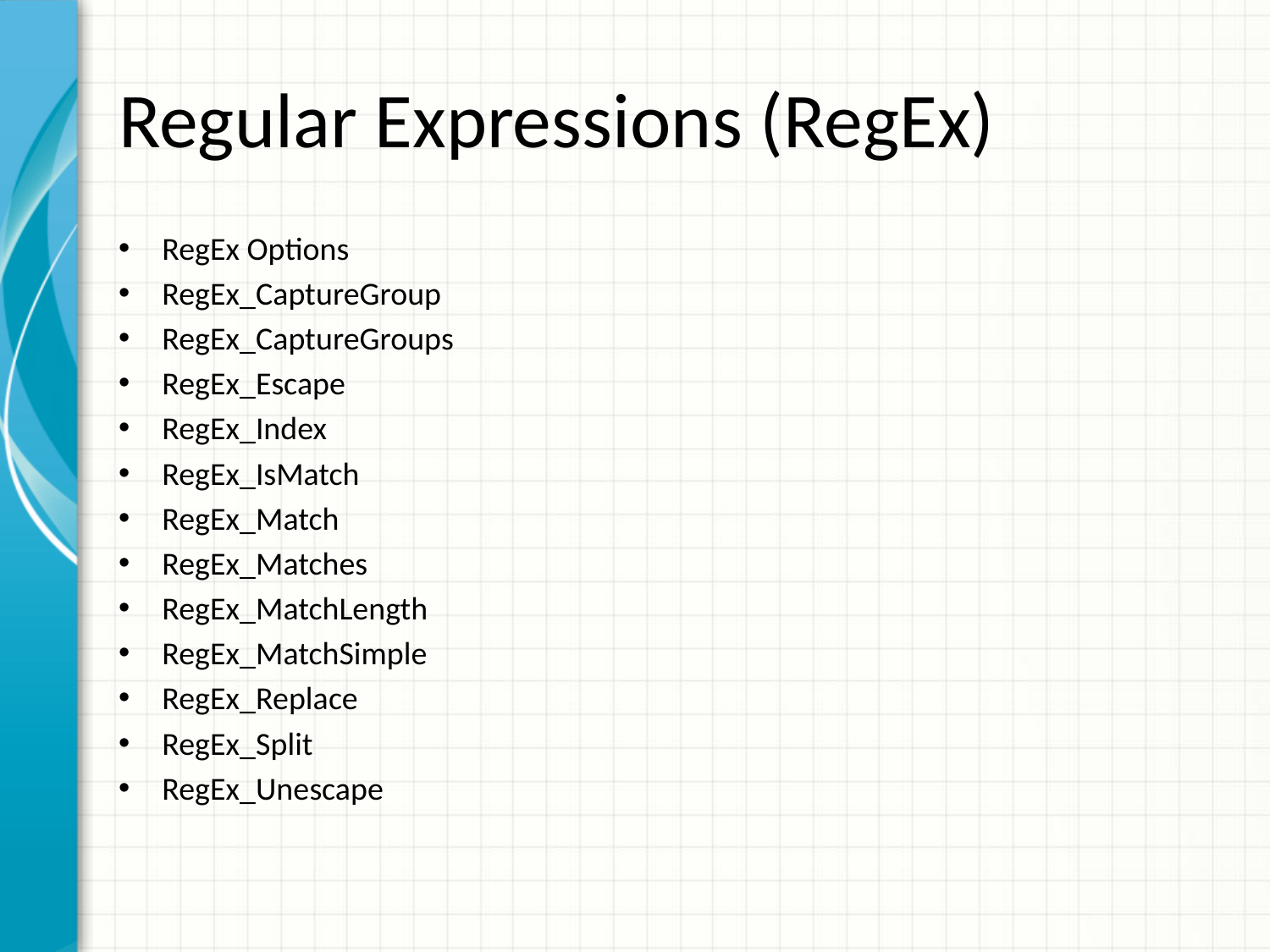

# Regular Expressions (RegEx)
RegEx Options
RegEx_CaptureGroup
RegEx_CaptureGroups
RegEx_Escape
RegEx_Index
RegEx_IsMatch
RegEx_Match
RegEx_Matches
RegEx_MatchLength
RegEx_MatchSimple
RegEx_Replace
RegEx_Split
RegEx_Unescape